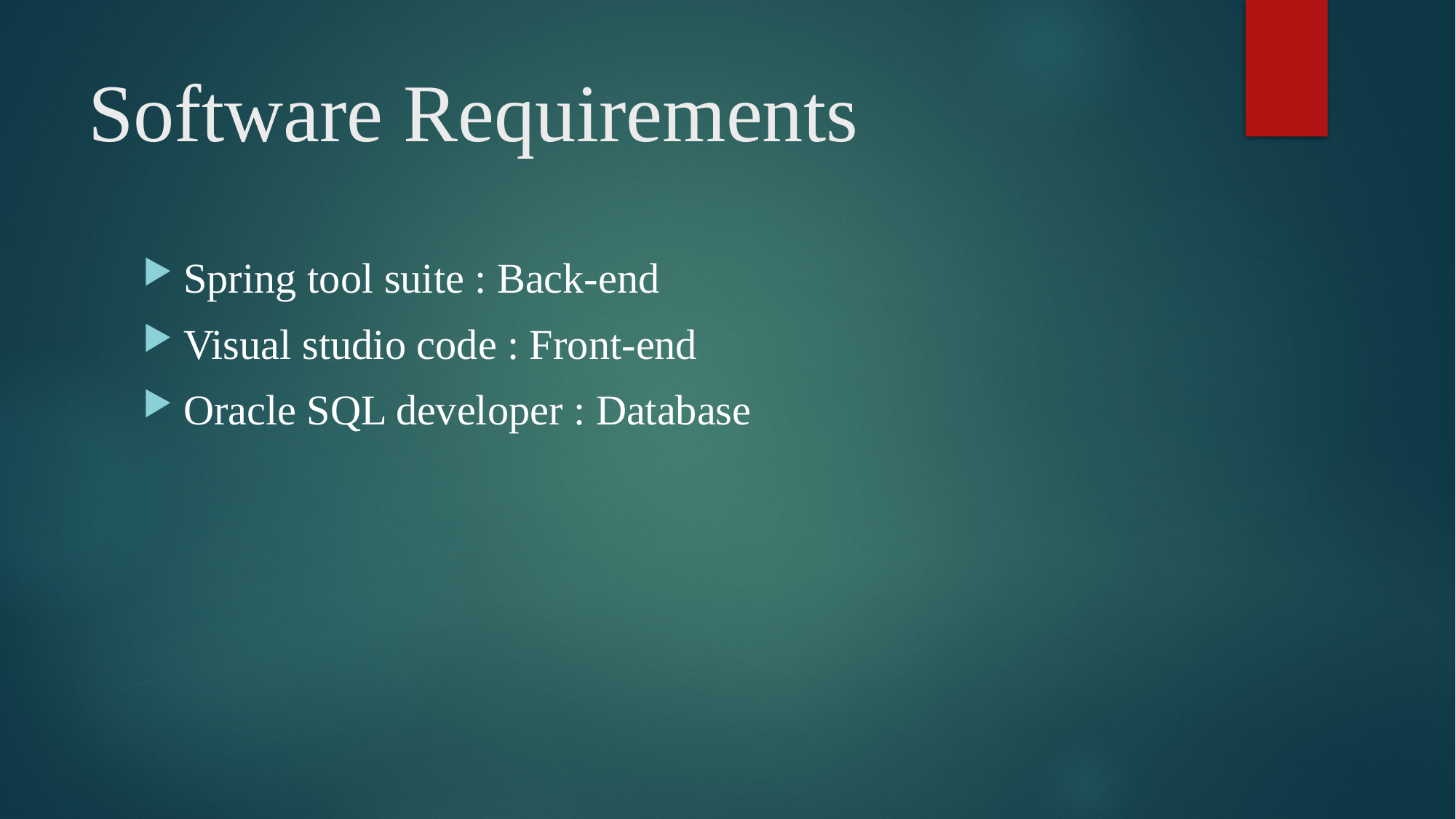

# Software Requirements
Spring tool suite : Back-end
Visual studio code : Front-end
Oracle SQL developer : Database